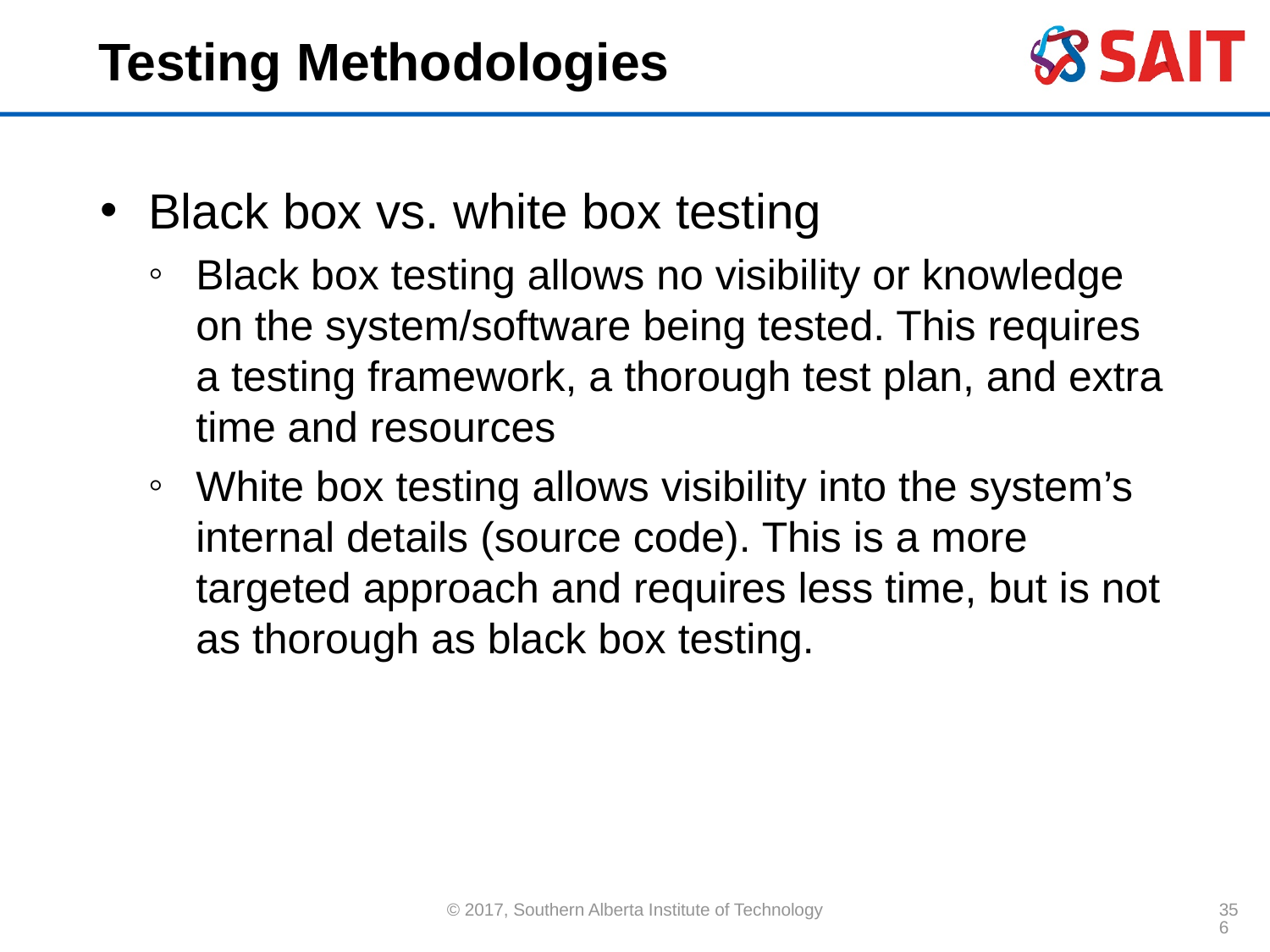

# Testing Methodologies
Black box vs. white box testing
Black box testing allows no visibility or knowledge on the system/software being tested. This requires a testing framework, a thorough test plan, and extra time and resources
White box testing allows visibility into the system’s internal details (source code). This is a more targeted approach and requires less time, but is not as thorough as black box testing.